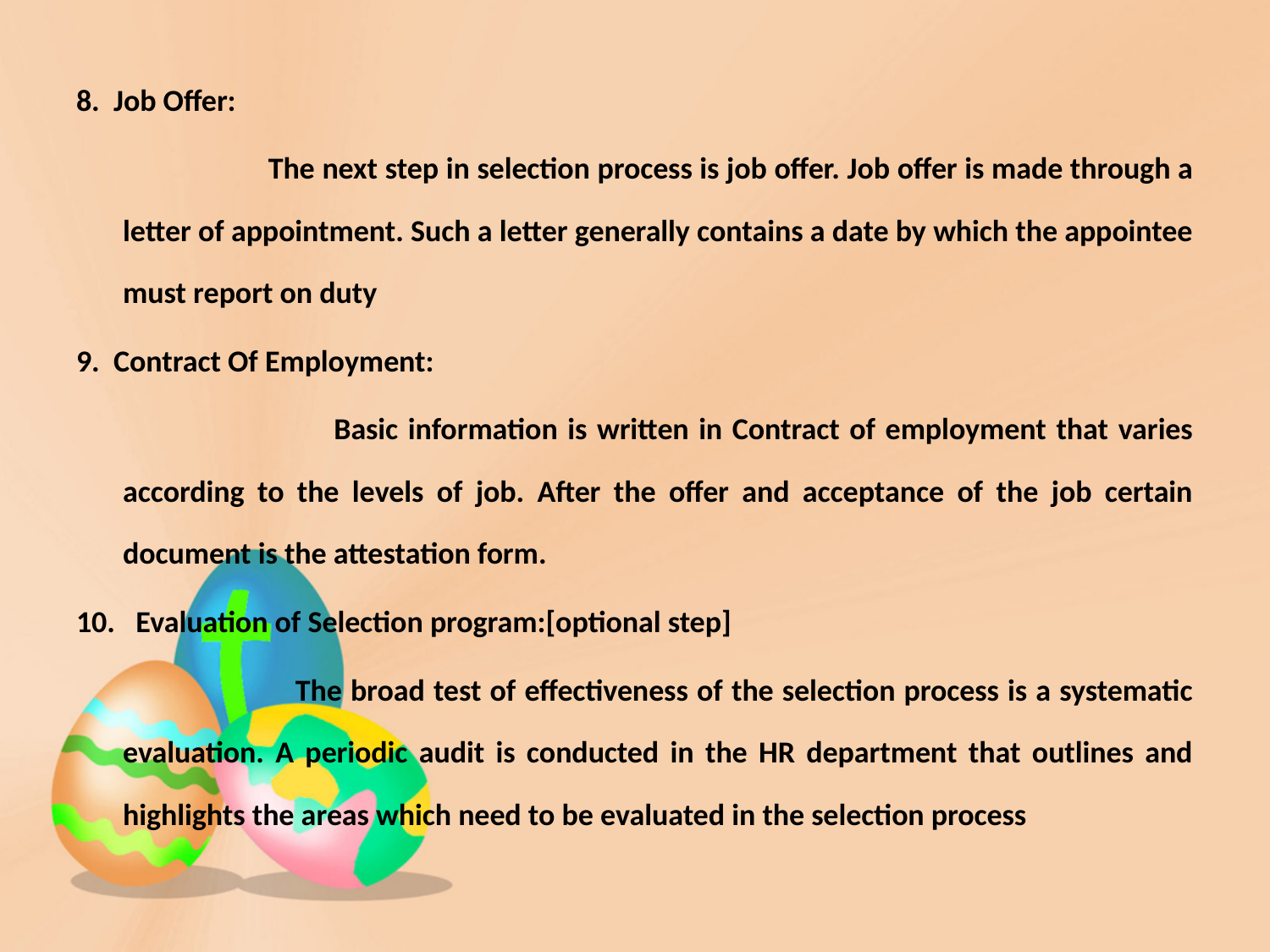

8.  Job Offer:
                          The next step in selection process is job offer. Job offer is made through a letter of appointment. Such a letter generally contains a date by which the appointee must report on duty
9.  Contract Of Employment:
                          Basic information is written in Contract of employment that varies according to the levels of job. After the offer and acceptance of the job certain document is the attestation form.
10.   Evaluation of Selection program:[optional step]
                         The broad test of effectiveness of the selection process is a systematic evaluation. A periodic audit is conducted in the HR department that outlines and highlights the areas which need to be evaluated in the selection process